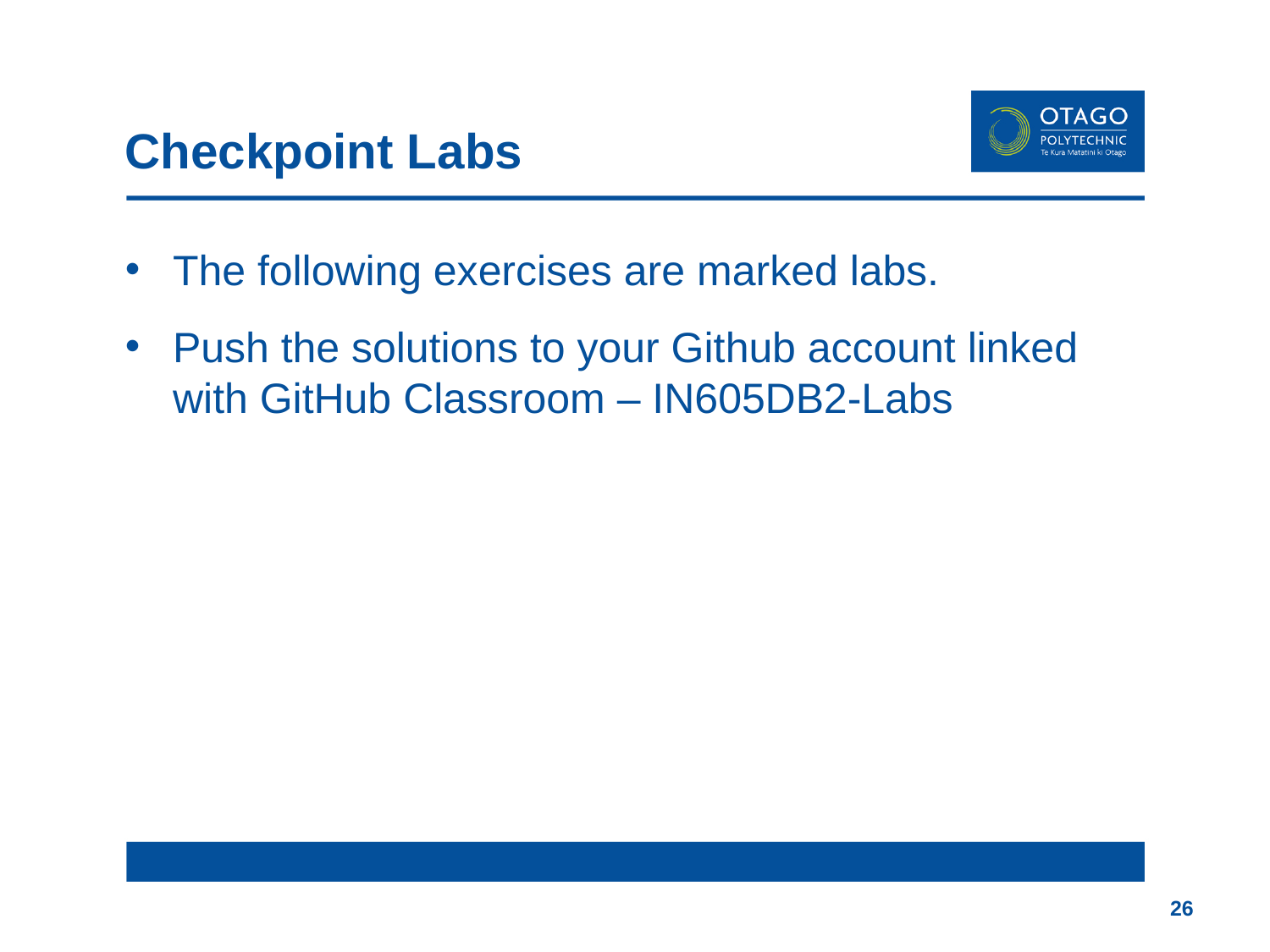

# Checkpoint Labs
The following exercises are marked labs.
Push the solutions to your Github account linked with GitHub Classroom – IN605DB2-Labs

26